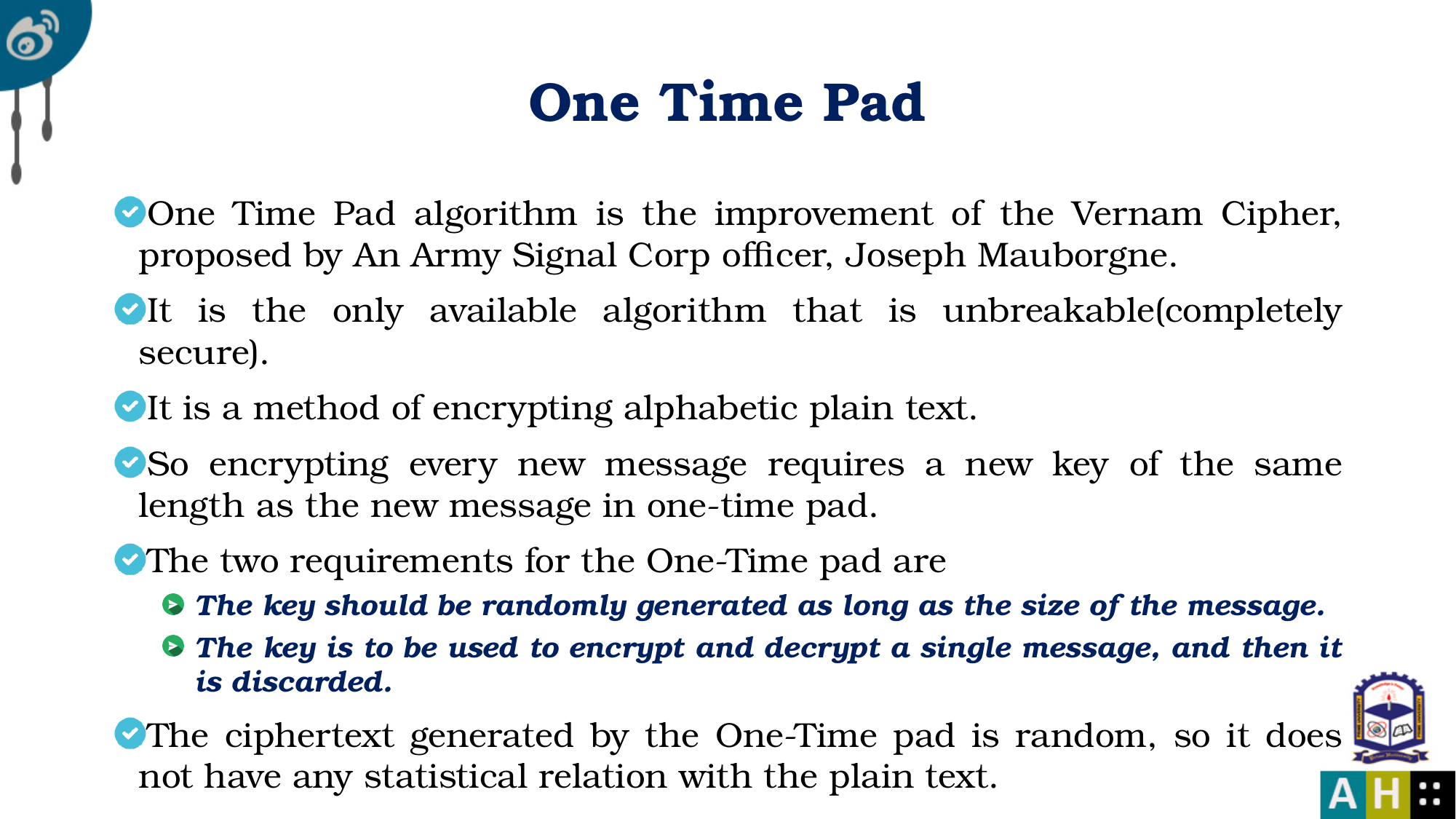

# One Time Pad
One Time Pad algorithm is the improvement of the Vernam Cipher, proposed by An Army Signal Corp officer, Joseph Mauborgne.
It is the only available algorithm that is unbreakable(completely secure).
It is a method of encrypting alphabetic plain text.
So encrypting every new message requires a new key of the same length as the new message in one-time pad.
The two requirements for the One-Time pad are
The key should be randomly generated as long as the size of the message.
The key is to be used to encrypt and decrypt a single message, and then it is discarded.
The ciphertext generated by the One-Time pad is random, so it does not have any statistical relation with the plain text.